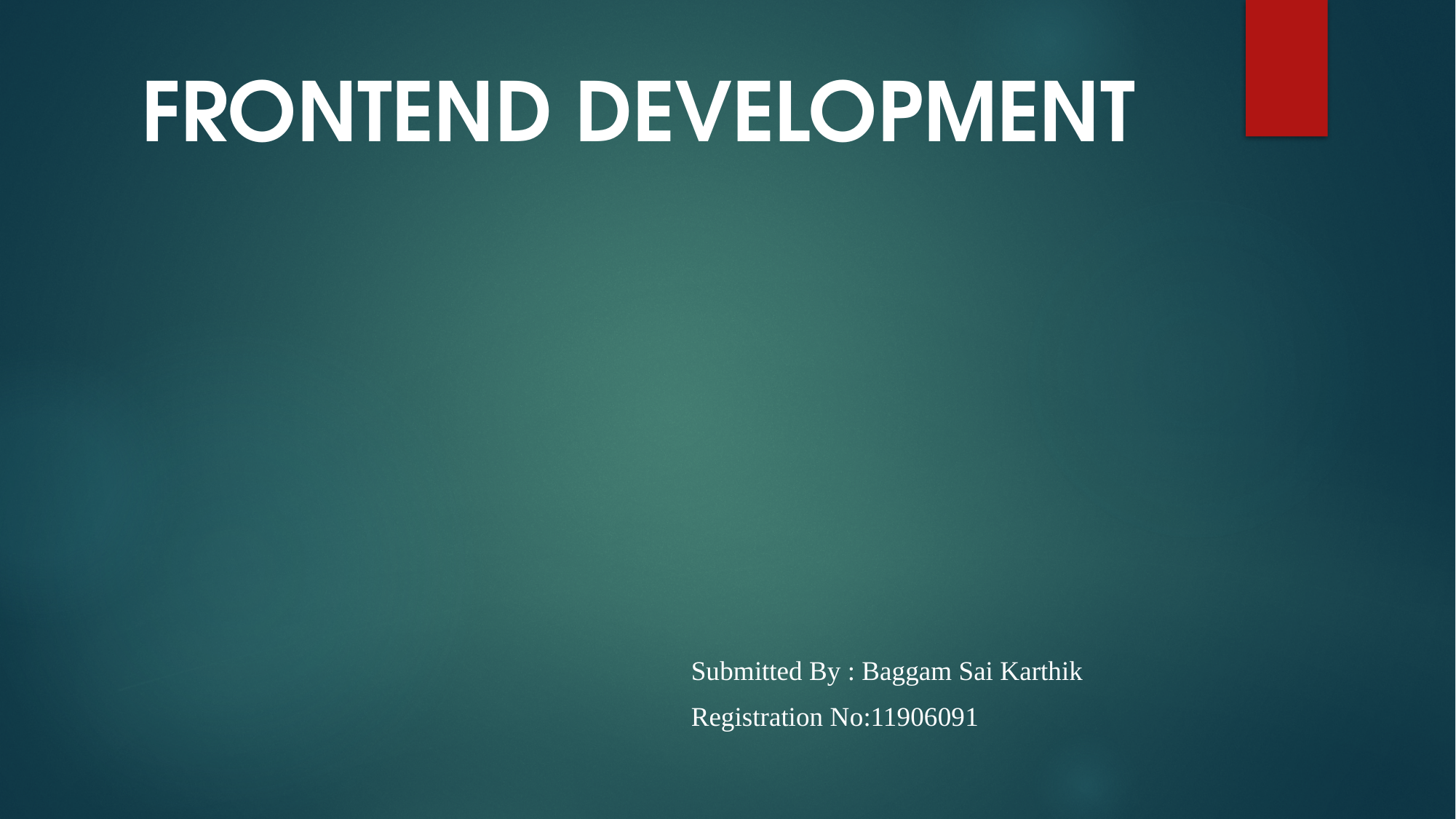

# FRONTEND DEVELOPMENT

						Submitted By : Baggam Sai Karthik
						Registration No:11906091